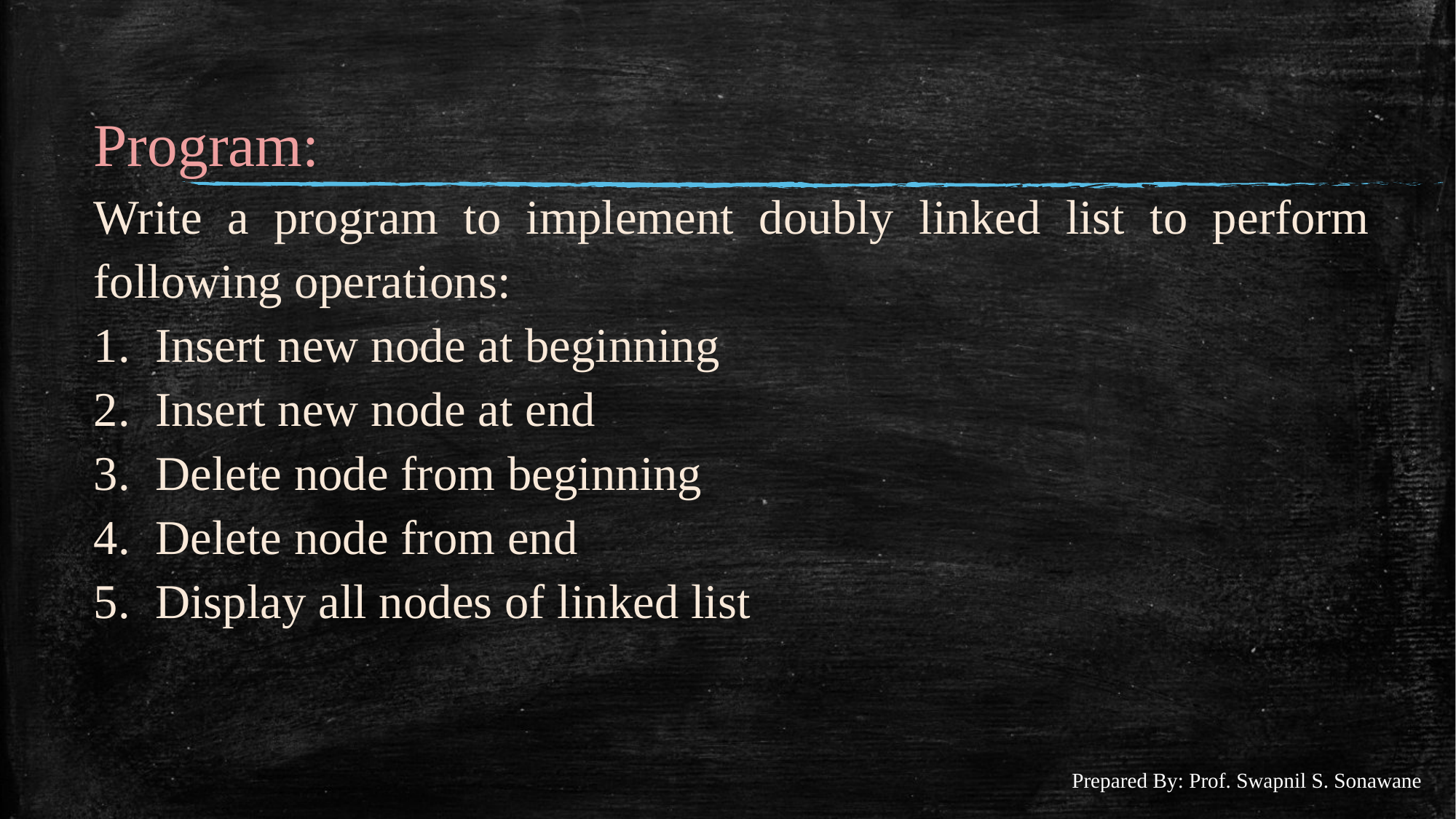

#
Program:
Write a program to implement doubly linked list to perform following operations:
Insert new node at beginning
Insert new node at end
Delete node from beginning
Delete node from end
Display all nodes of linked list

Prepared By: Prof. Swapnil S. Sonawane